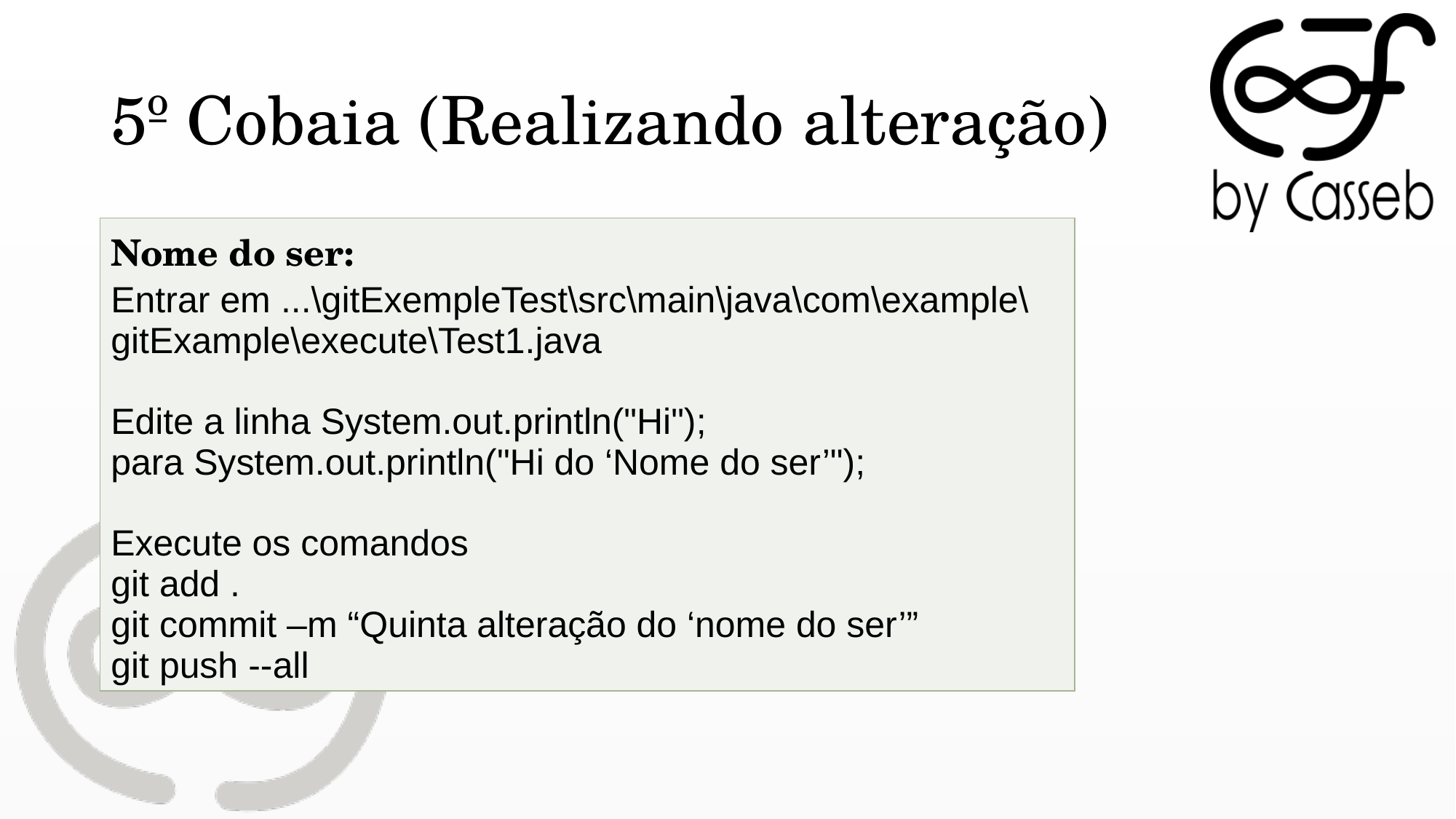

# 5º Cobaia (Realizando alteração)
| Nome do ser: Entrar em ...\gitExempleTest\src\main\java\com\example\gitExample\execute\Test1.java Edite a linha System.out.println("Hi"); para System.out.println("Hi do ‘Nome do ser’"); Execute os comandos git add . git commit –m “Quinta alteração do ‘nome do ser’” git push --all |
| --- |